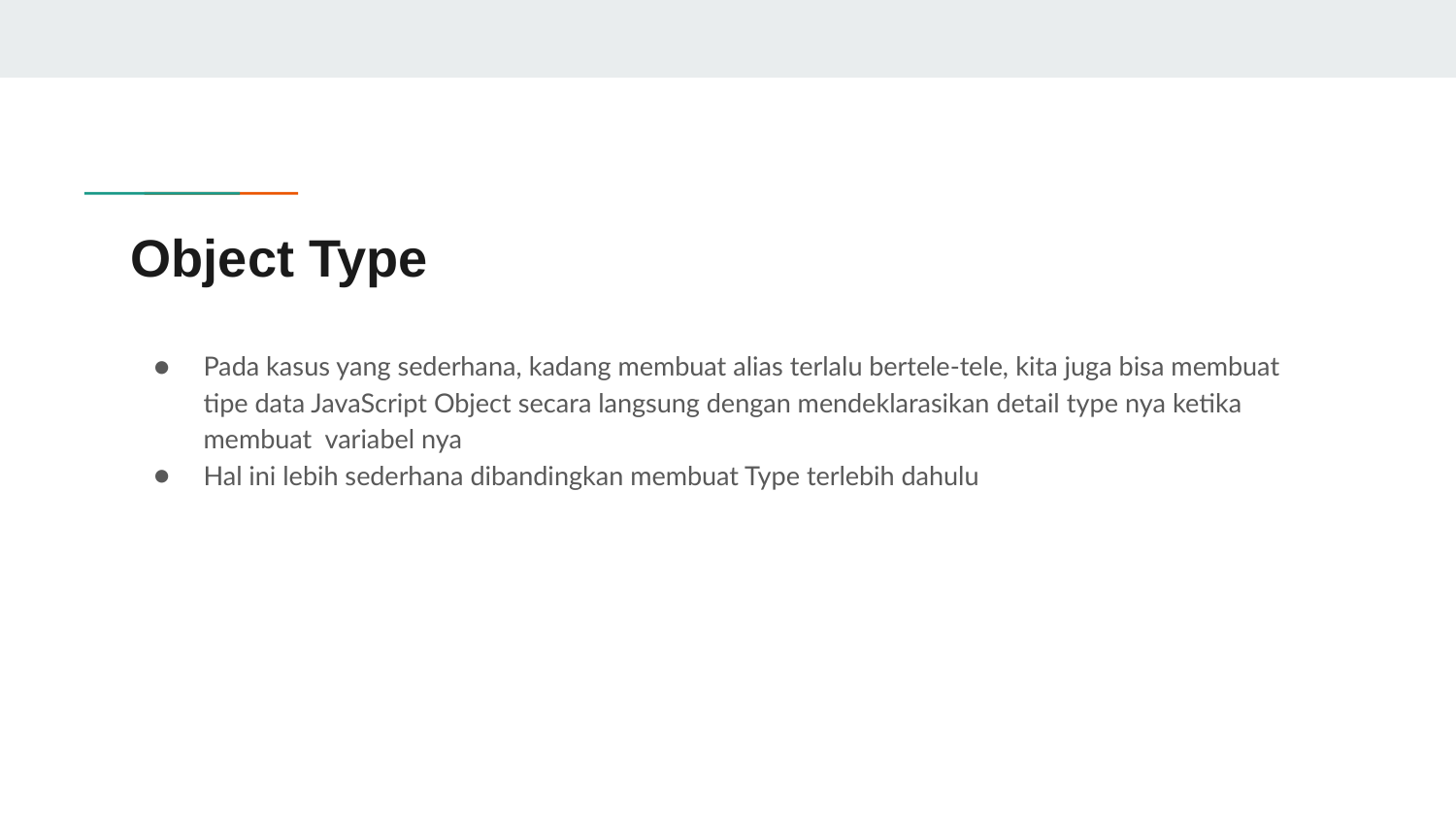

# Object Type
Pada kasus yang sederhana, kadang membuat alias terlalu bertele-tele, kita juga bisa membuat tipe data JavaScript Object secara langsung dengan mendeklarasikan detail type nya ketika membuat  variabel nya
Hal ini lebih sederhana dibandingkan membuat Type terlebih dahulu